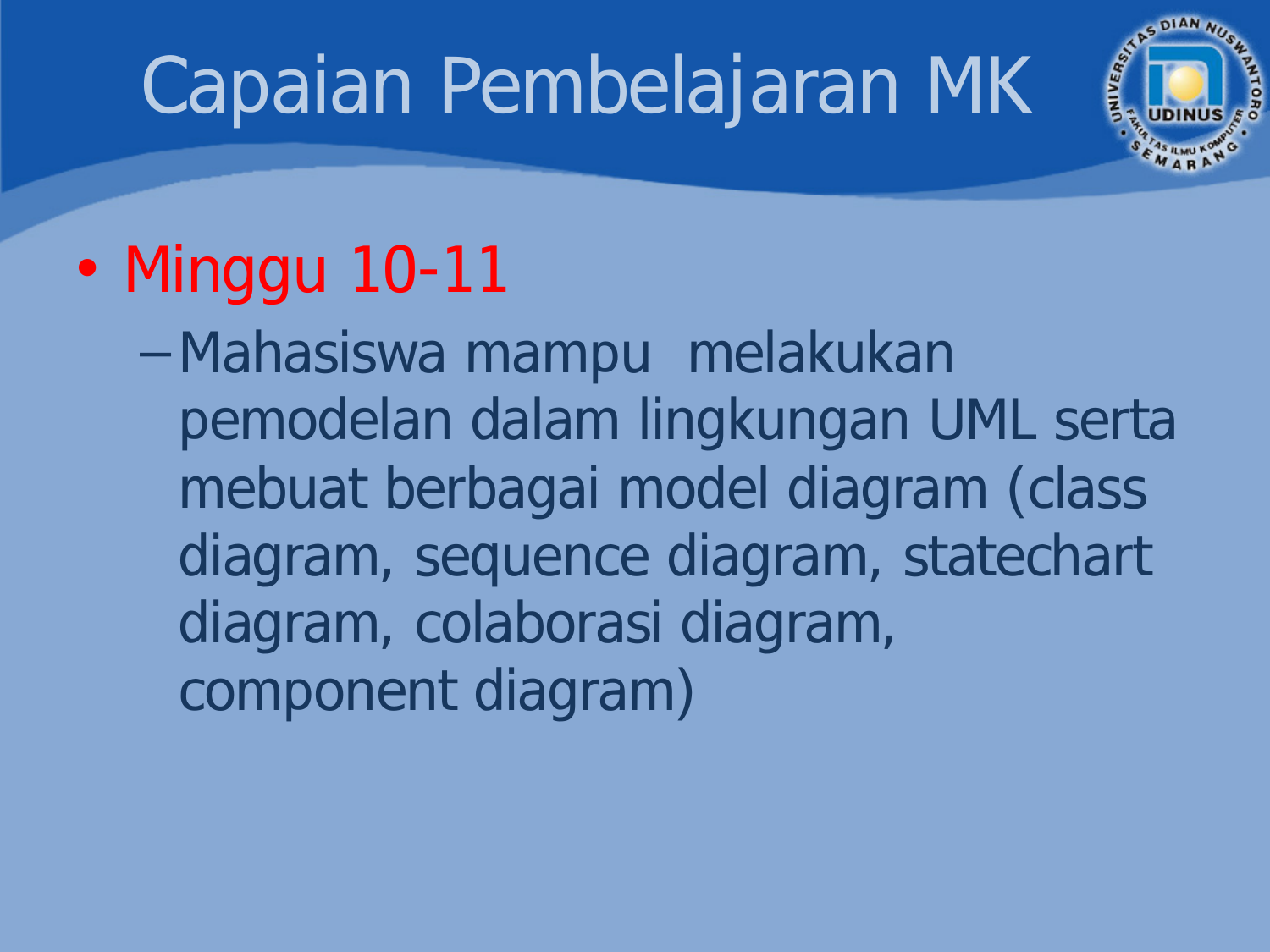

# Capaian Pembelajaran MK
Minggu 10-11
Mahasiswa mampu  melakukan pemodelan dalam lingkungan UML serta mebuat berbagai model diagram (class diagram, sequence diagram, statechart diagram, colaborasi diagram, component diagram)